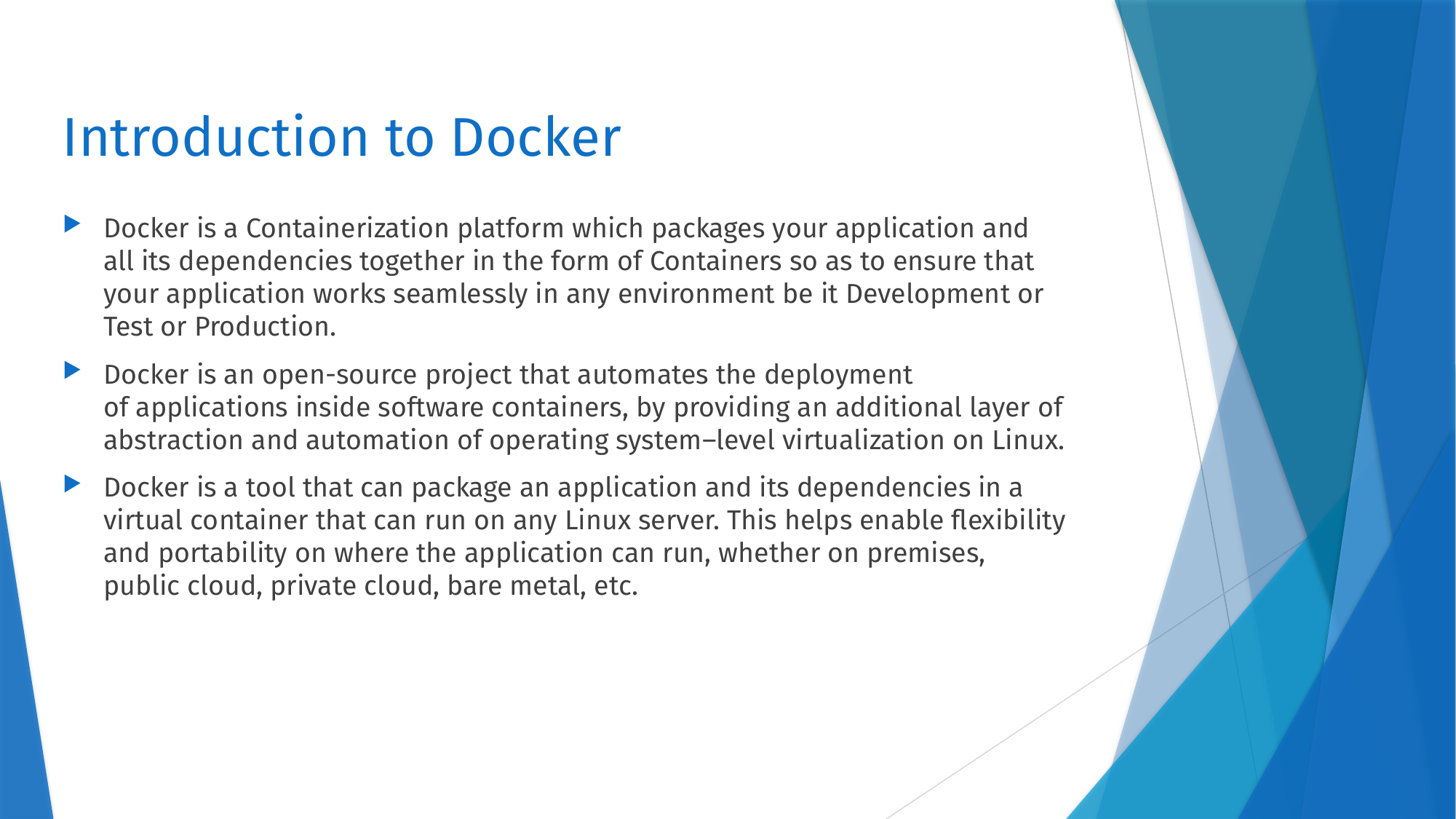

#
Introduction to Docker
Docker is a Containerization platform which packages your application and all its dependencies together in the form of Containers so as to ensure that your application works seamlessly in any environment be it Development or Test or Production.
Docker is an open-source project that automates the deployment of applications inside software containers, by providing an additional layer of abstraction and automation of operating system–level virtualization on Linux.
Docker is a tool that can package an application and its dependencies in a virtual container that can run on any Linux server. This helps enable flexibility and portability on where the application can run, whether on premises, public cloud, private cloud, bare metal, etc.